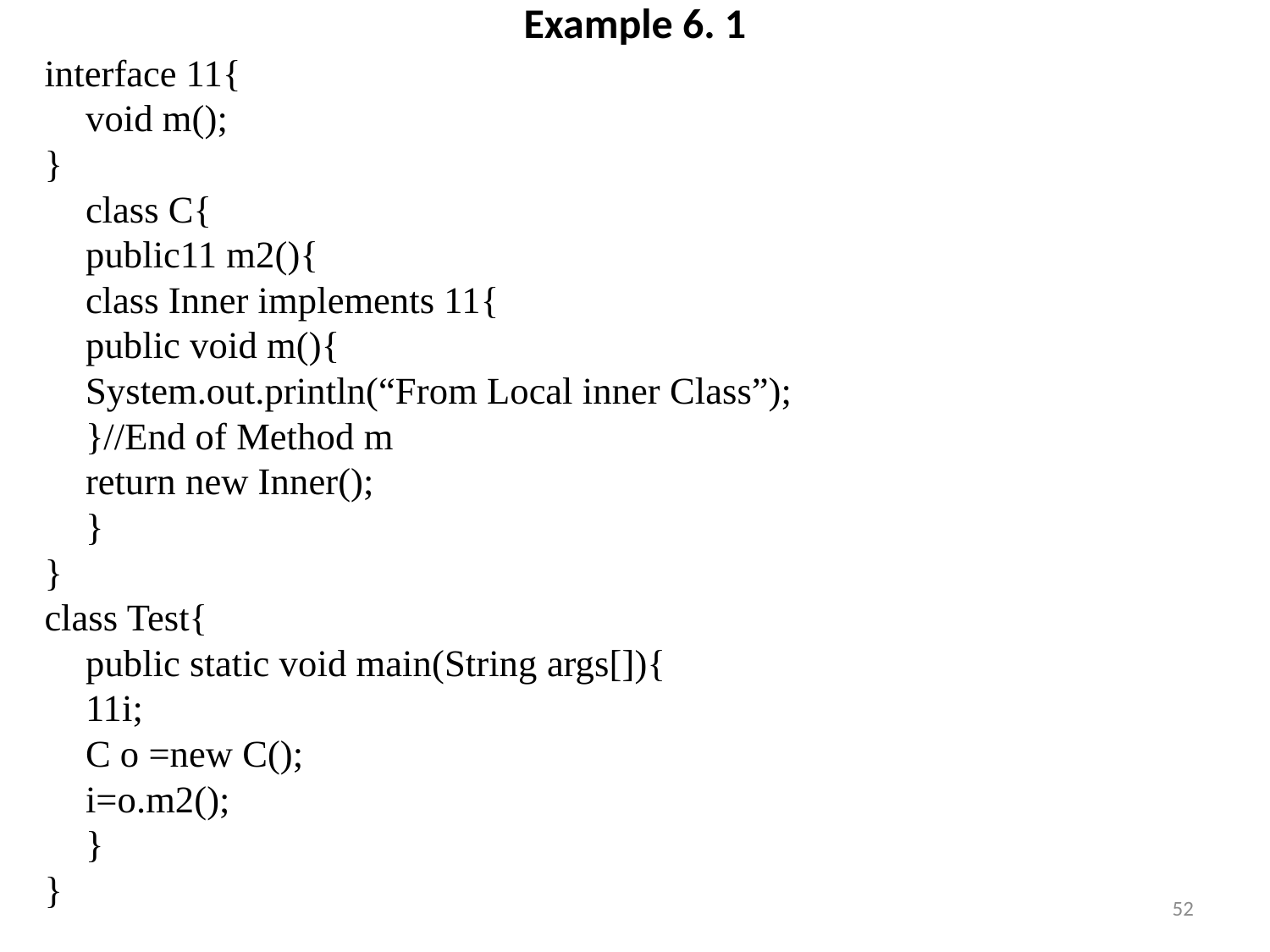

# Example 6. 1
interface 11{
		void m();
}
	class C{
		public11 m2(){
			class Inner implements 11{
				public void m(){
			System.out.println(“From Local inner Class”);
			}//End of Method m
			return new Inner();
		}
}
class Test{
	public static void main(String args[]){
		11i;
		C o =new C();
		i=o.m2();
	}
}

52